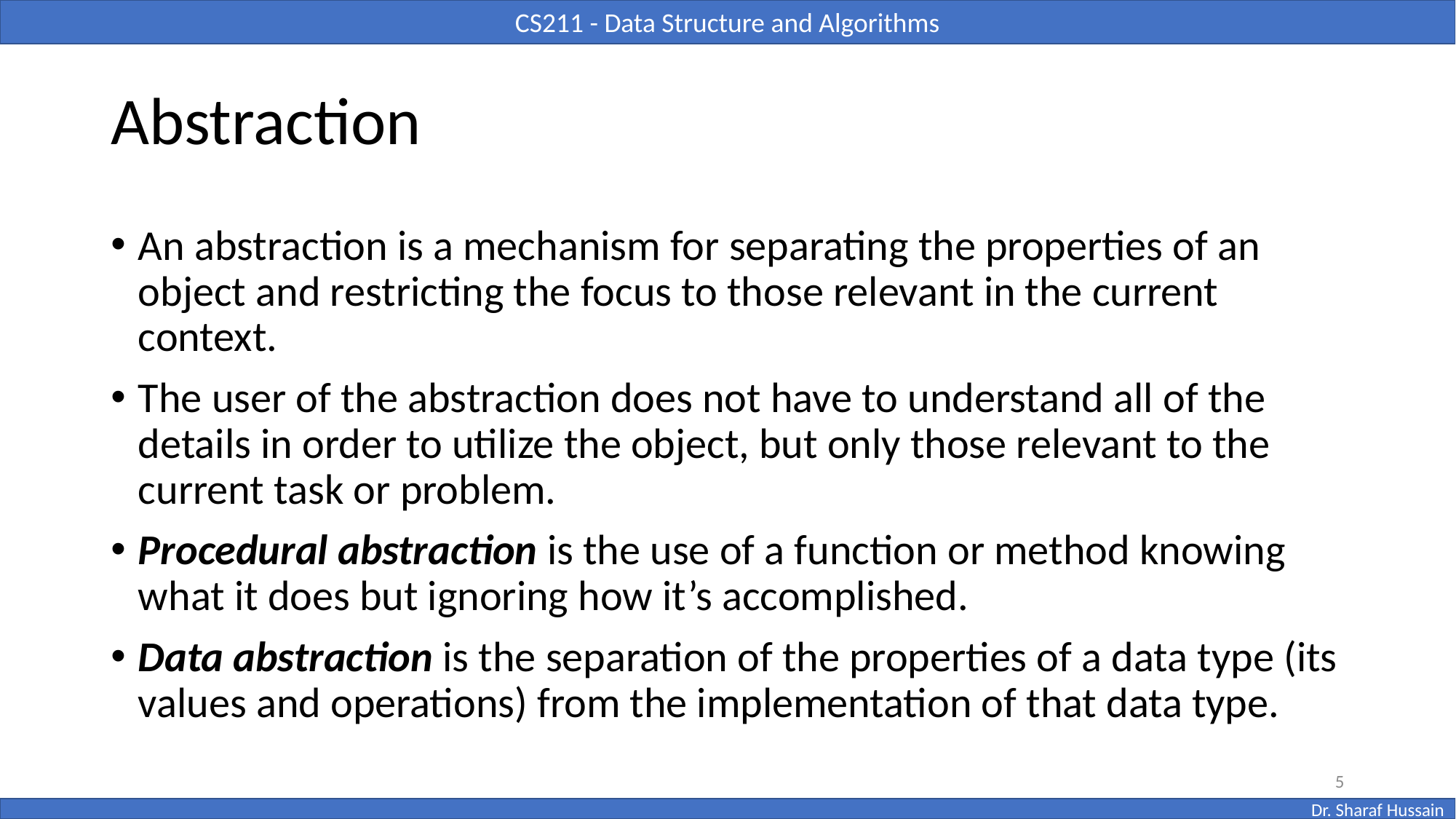

# Abstraction
An abstraction is a mechanism for separating the properties of an object and restricting the focus to those relevant in the current context.
The user of the abstraction does not have to understand all of the details in order to utilize the object, but only those relevant to the current task or problem.
Procedural abstraction is the use of a function or method knowing what it does but ignoring how it’s accomplished.
Data abstraction is the separation of the properties of a data type (its values and operations) from the implementation of that data type.
5